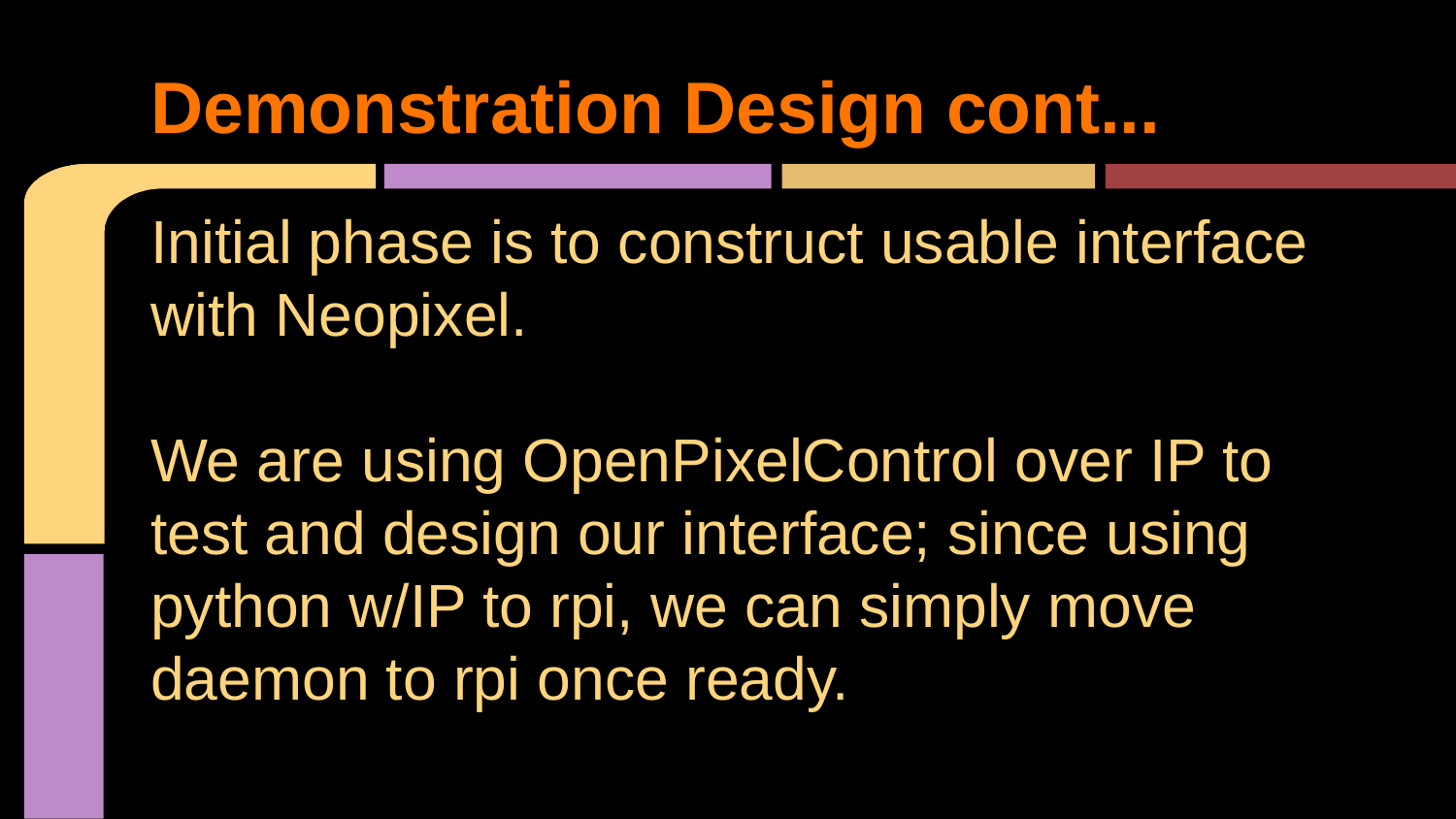

# Demonstration Design cont...
Initial phase is to construct usable interface with Neopixel.

We are using OpenPixelControl over IP to test and design our interface; since using python w/IP to rpi, we can simply move daemon to rpi once ready.